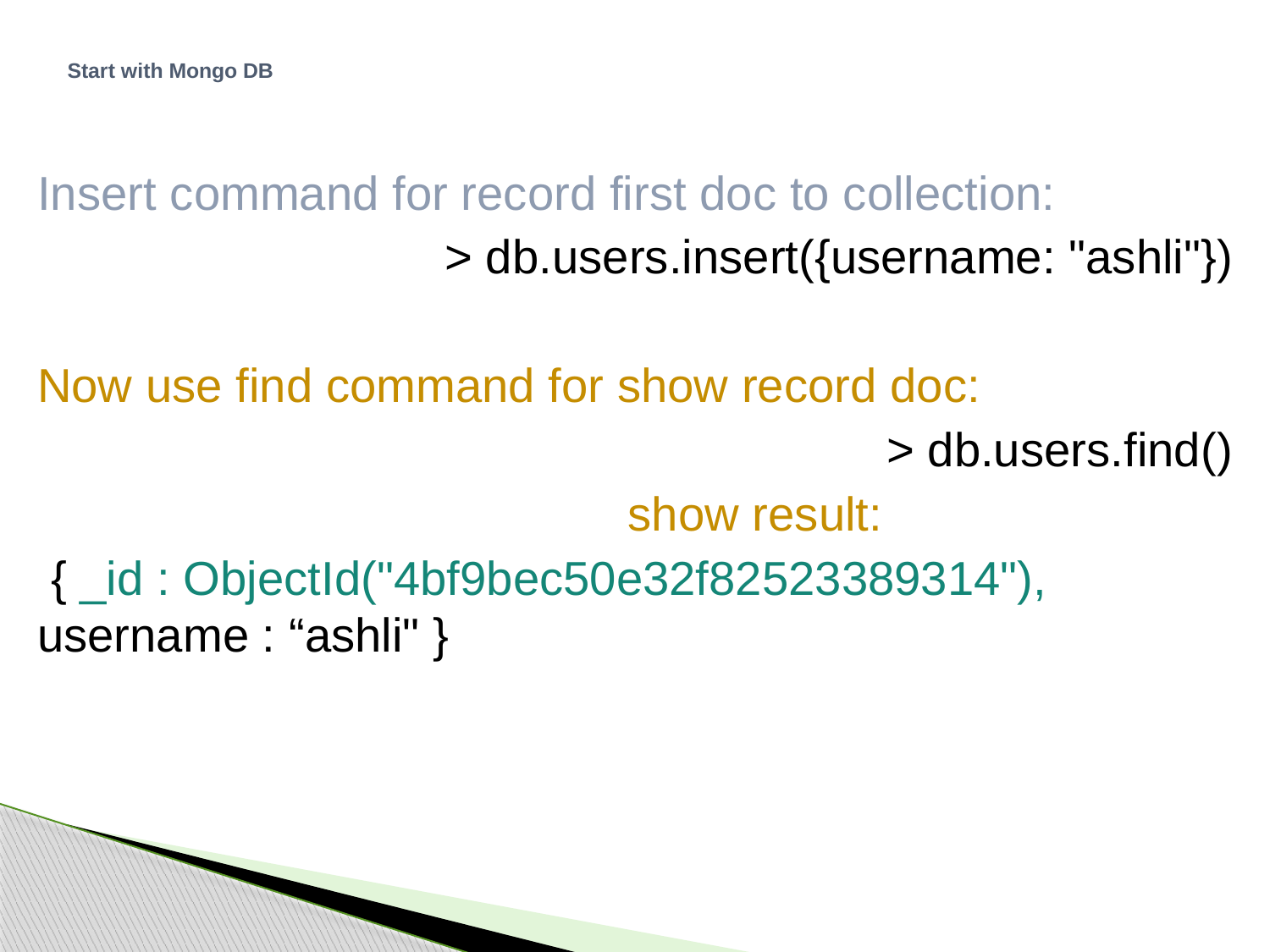

# Start with Mongo DB
Insert command for record first doc to collection:
        > db.users.insert({username: "ashli"})

Now use find command for show record doc:
        > db.users.find()
		show result:
 { _id : ObjectId("4bf9bec50e32f82523389314"),         	username : “ashli" }